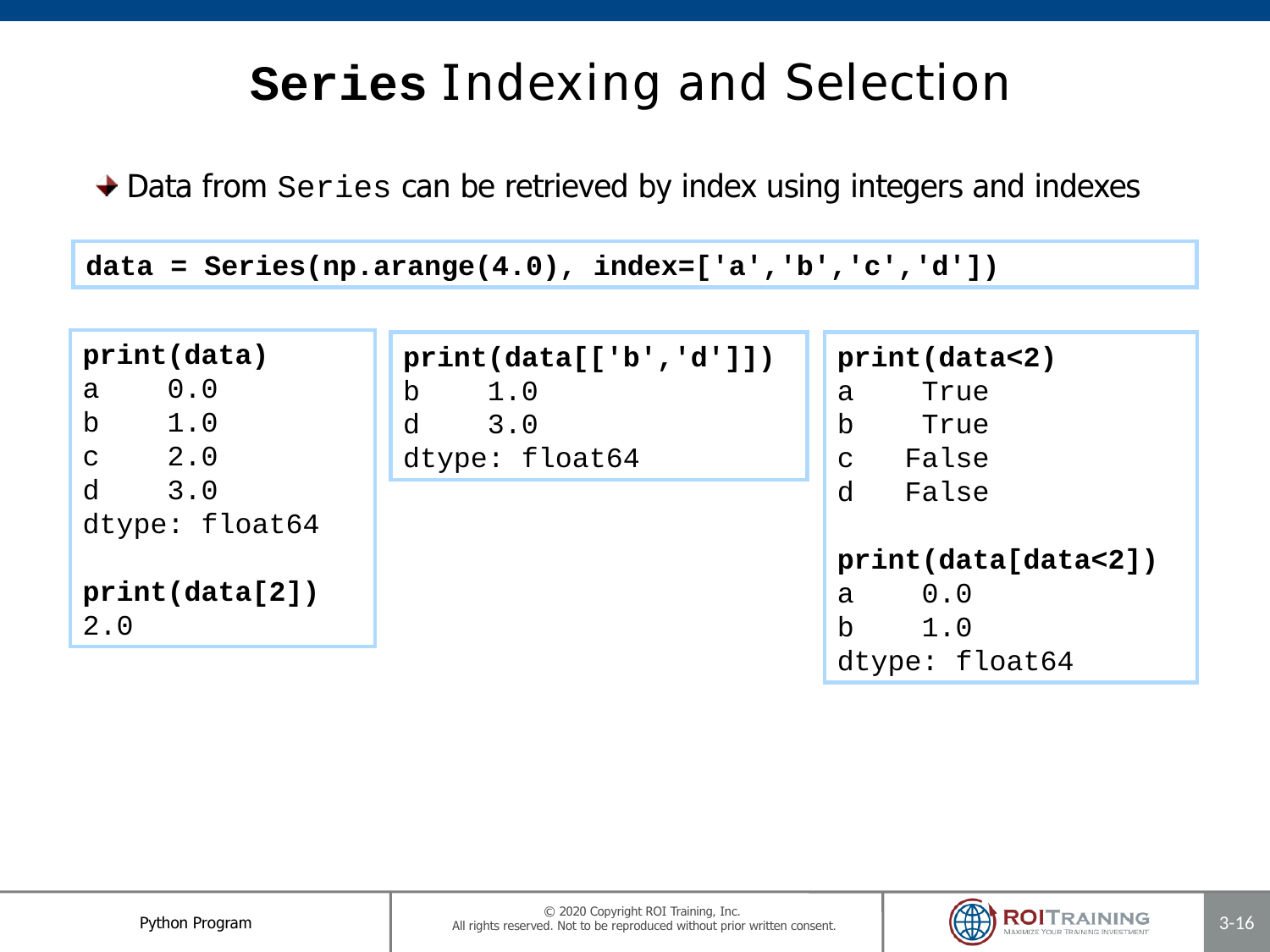

# Series Indexing and Selection
Data from Series can be retrieved by index using integers and indexes
data = Series(np.arange(4.0), index=['a','b','c','d'])
print(data)
a    0.0
b    1.0
c    2.0
d    3.0
dtype: float64

print(data[2])
2.0
print(data[['b','d']])
b    1.0
d    3.0
dtype: float64
print(data<2)
a    True
b    True
c   False
d   False

print(data[data<2])
a    0.0
b    1.0
dtype: float64